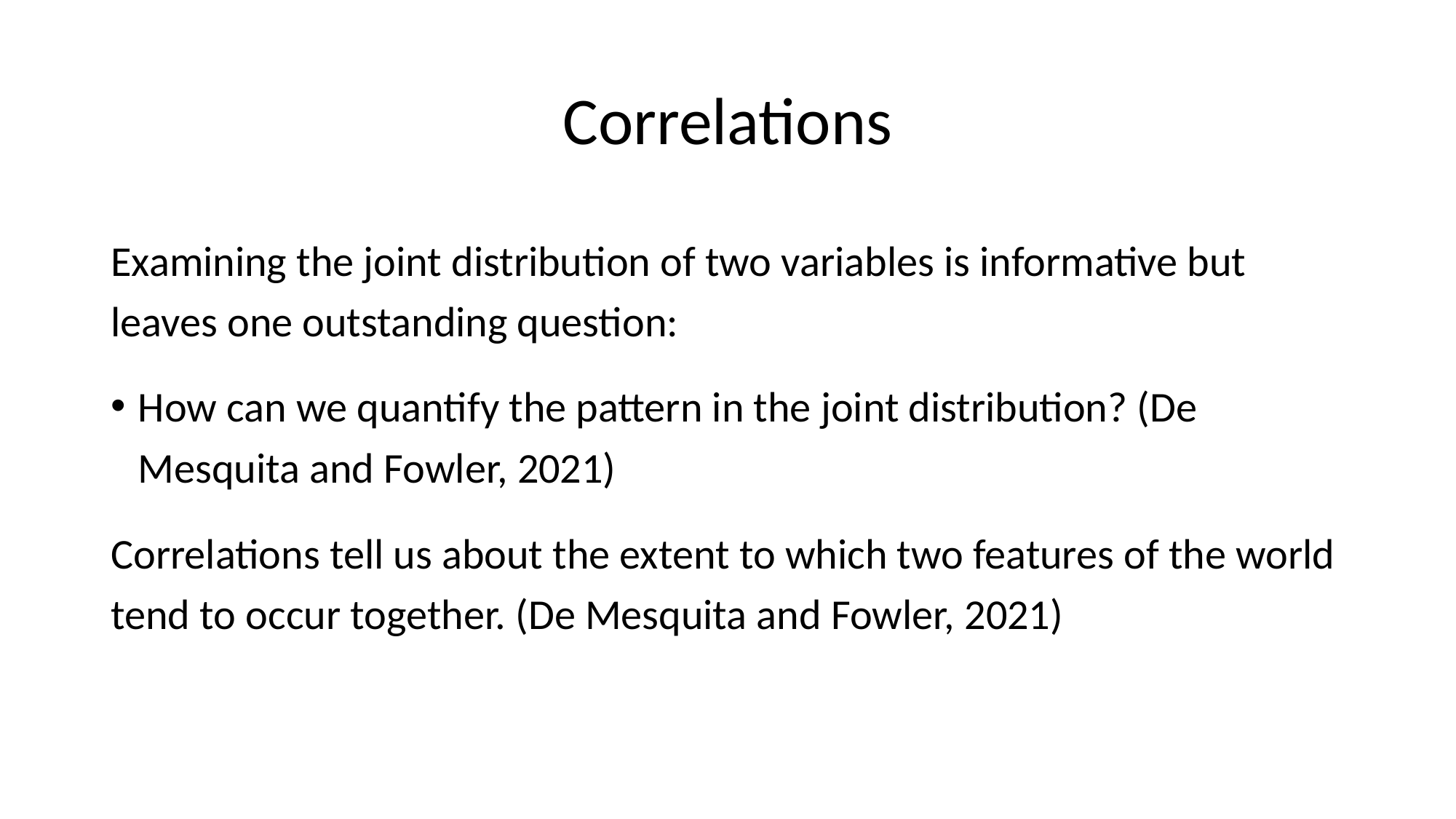

# Correlations
Examining the joint distribution of two variables is informative but leaves one outstanding question:
How can we quantify the pattern in the joint distribution? (De Mesquita and Fowler, 2021)
Correlations tell us about the extent to which two features of the world tend to occur together. (De Mesquita and Fowler, 2021)